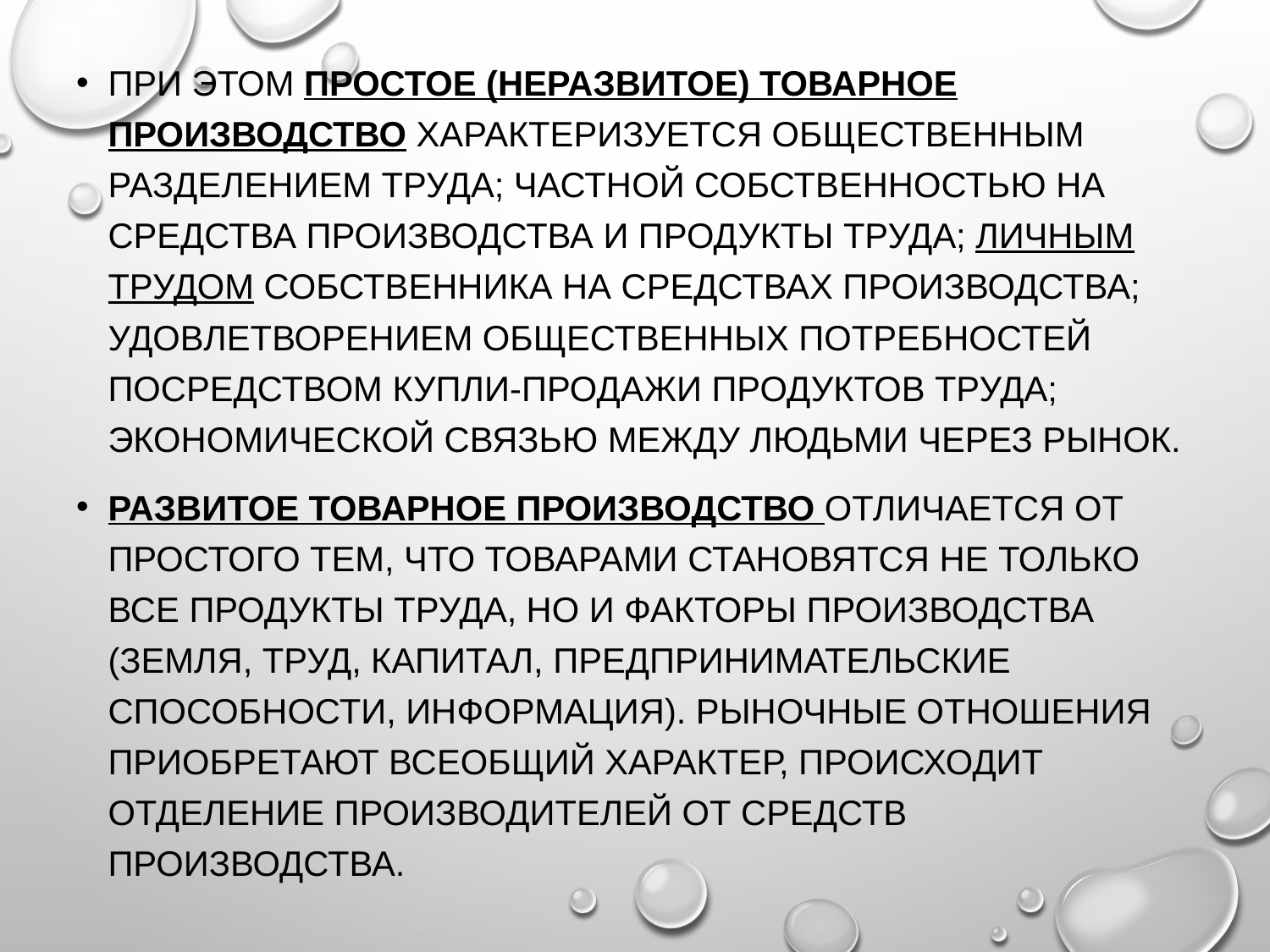

При этом простое (неразвитое) товарное производство характеризуется общественным разделением труда; частной собственностью на средства производства и продукты труда; личным трудом собственника на средствах производства; удовлетворением общественных потребностей посредством купли-продажи продуктов труда; экономической связью между людьми через рынок.
Развитое товарное производство отличается от простого тем, что товарами становятся не только все продукты труда, но и факторы производства (земля, труд, капитал, предпринимательские способности, информация). Рыночные отношения приобретают всеобщий характер, происходит отделение производителей от средств производства.